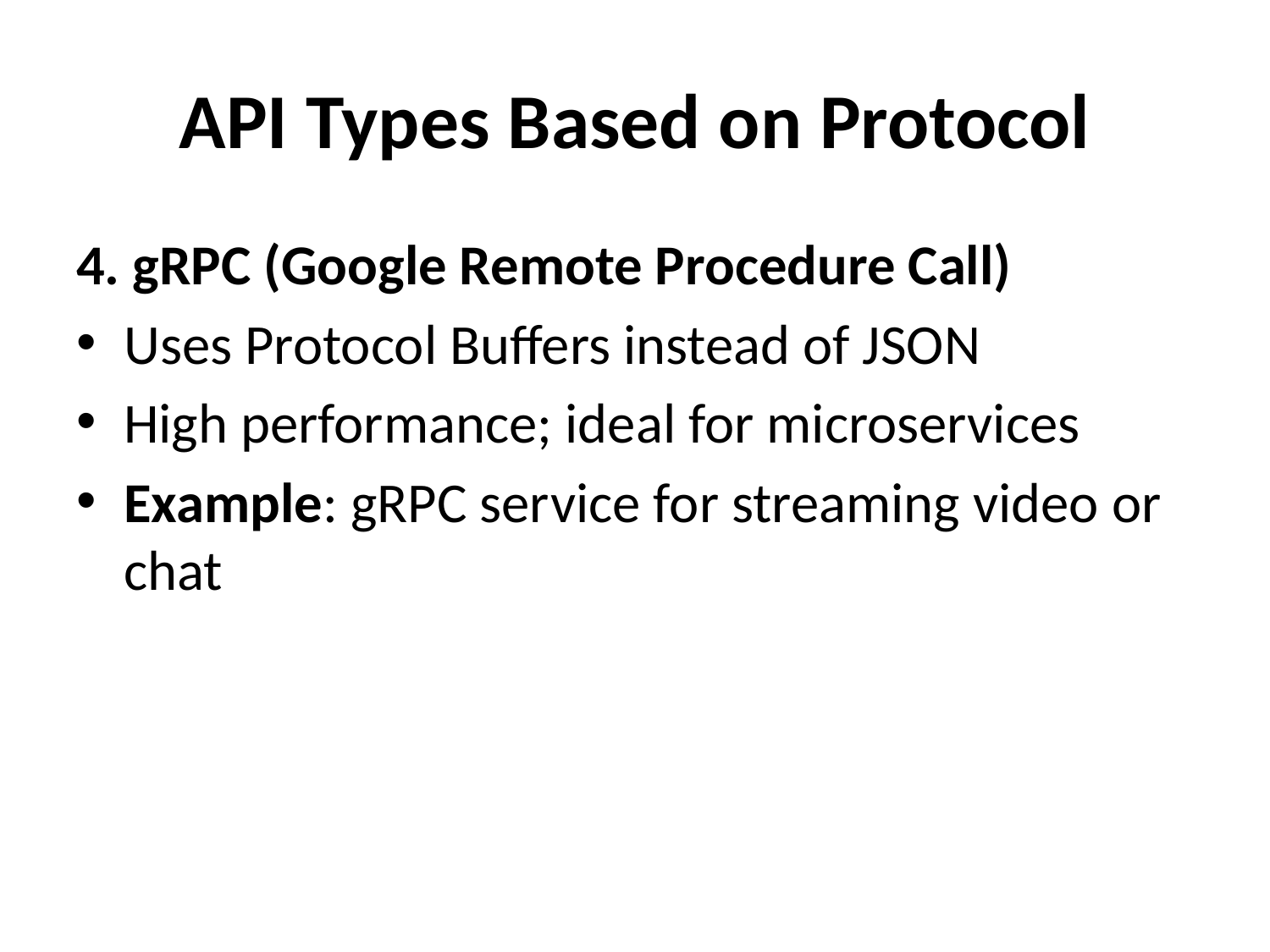

# API Types Based on Protocol
4. gRPC (Google Remote Procedure Call)
Uses Protocol Buffers instead of JSON
High performance; ideal for microservices
Example: gRPC service for streaming video or chat